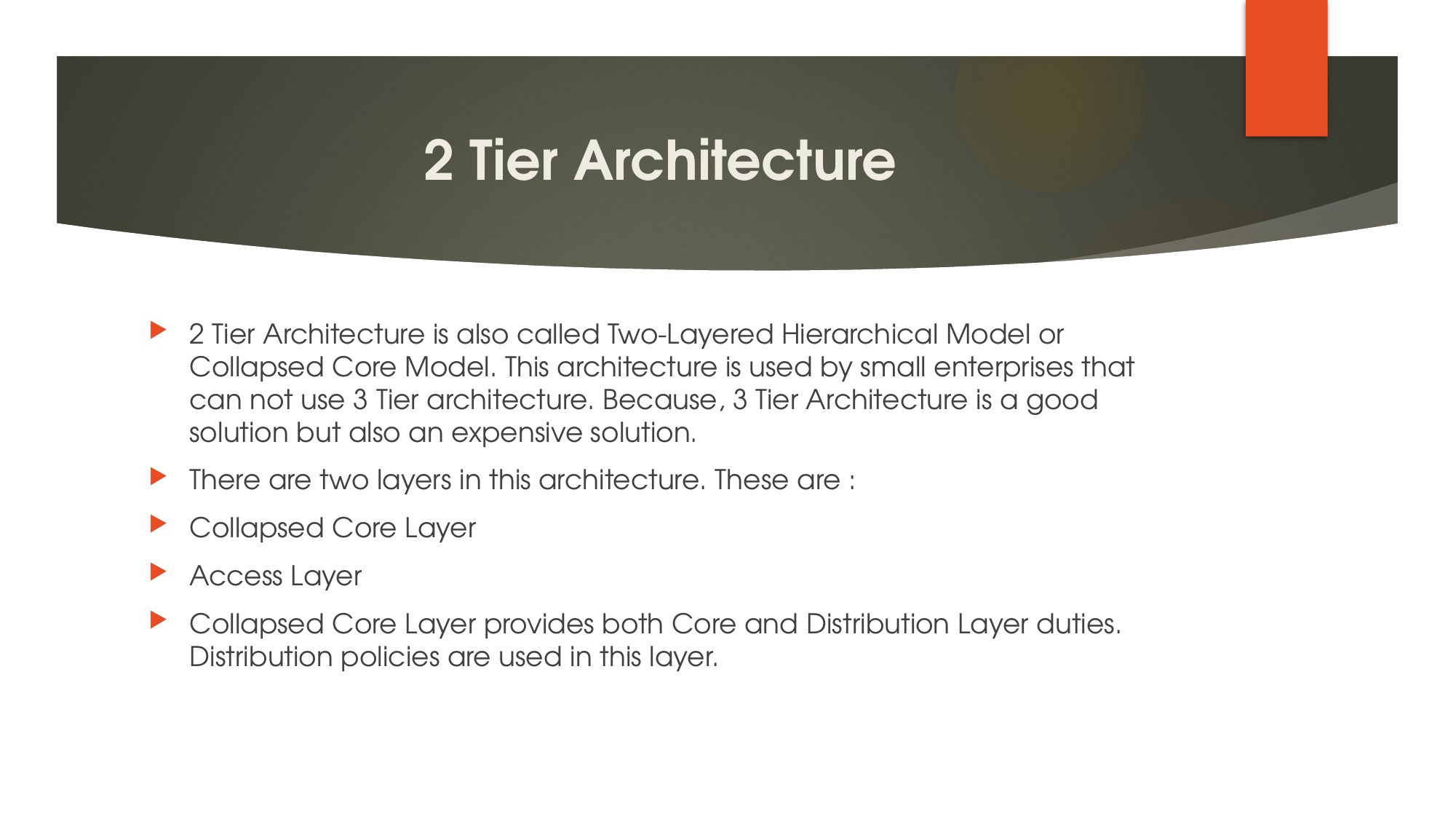

# 2 Tier Architecture
2 Tier Architecture is also called Two-Layered Hierarchical Model or Collapsed Core Model. This architecture is used by small enterprises that can not use 3 Tier architecture. Because, 3 Tier Architecture is a good solution but also an expensive solution.
There are two layers in this architecture. These are :
Collapsed Core Layer
Access Layer
Collapsed Core Layer provides both Core and Distribution Layer duties. Distribution policies are used in this layer.